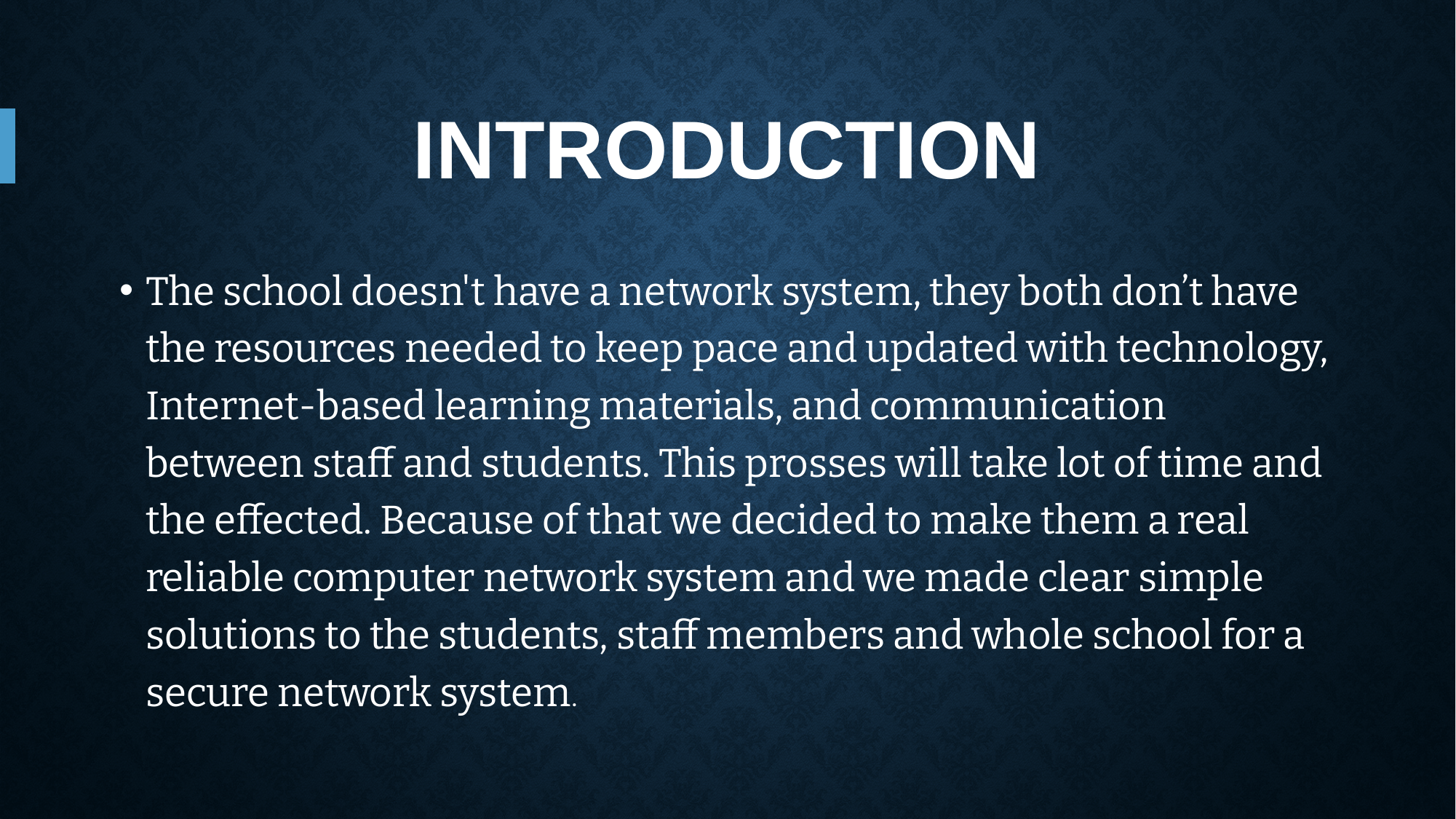

# INTRODUCTION
The school doesn't have a network system, they both don’t have the resources needed to keep pace and updated with technology, Internet-based learning materials, and communication between staff and students. This prosses will take lot of time and the effected. Because of that we decided to make them a real reliable computer network system and we made clear simple solutions to the students, staff members and whole school for a secure network system.